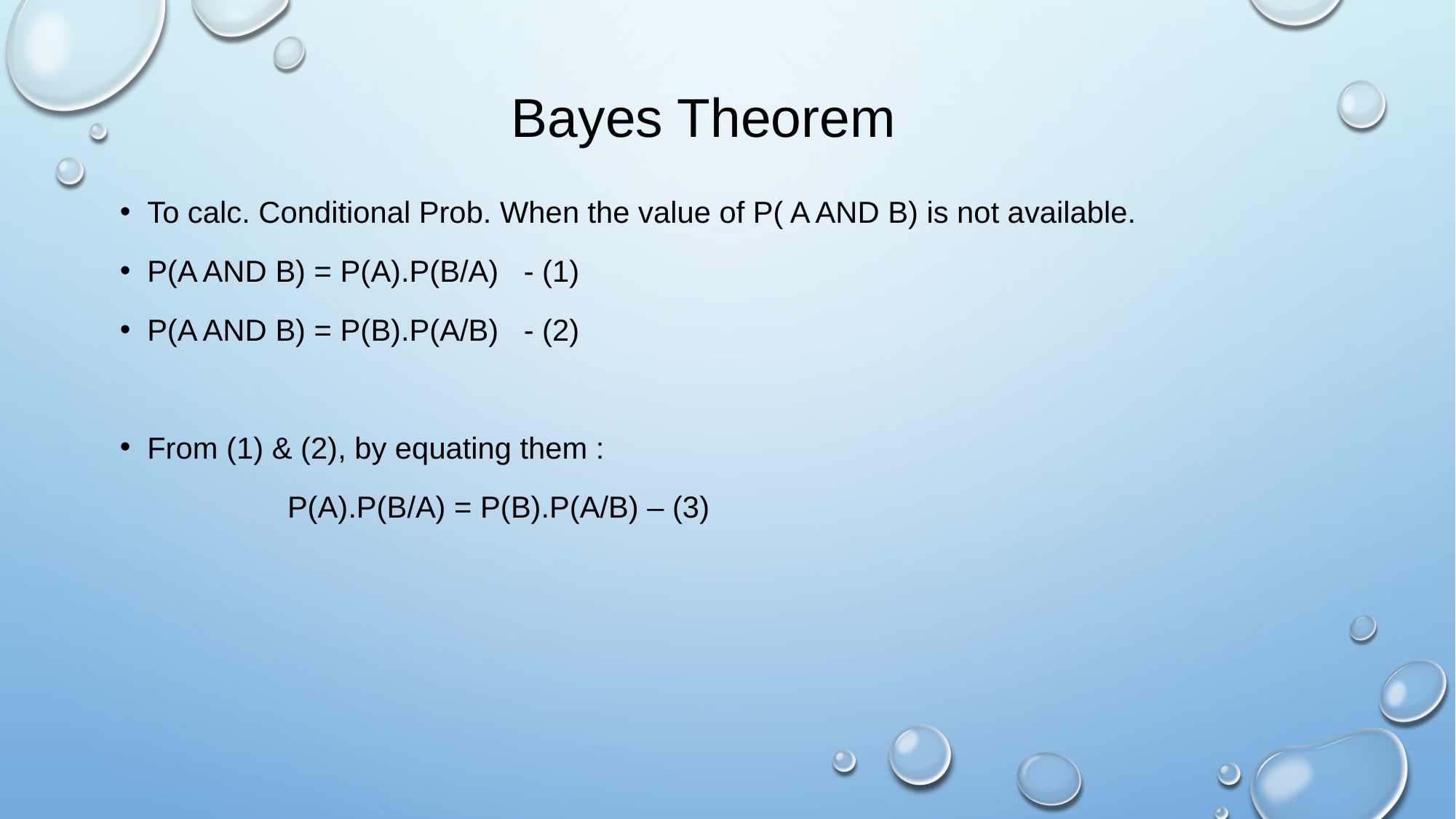

# Bayes Theorem
To calc. Conditional Prob. When the value of P( A AND B) is not available.
P(A AND B) = P(A).P(B/A)   - (1)
P(A AND B) = P(B).P(A/B)   - (2)

From (1) & (2), by equating them :
                    P(A).P(B/A) = P(B).P(A/B) – (3)